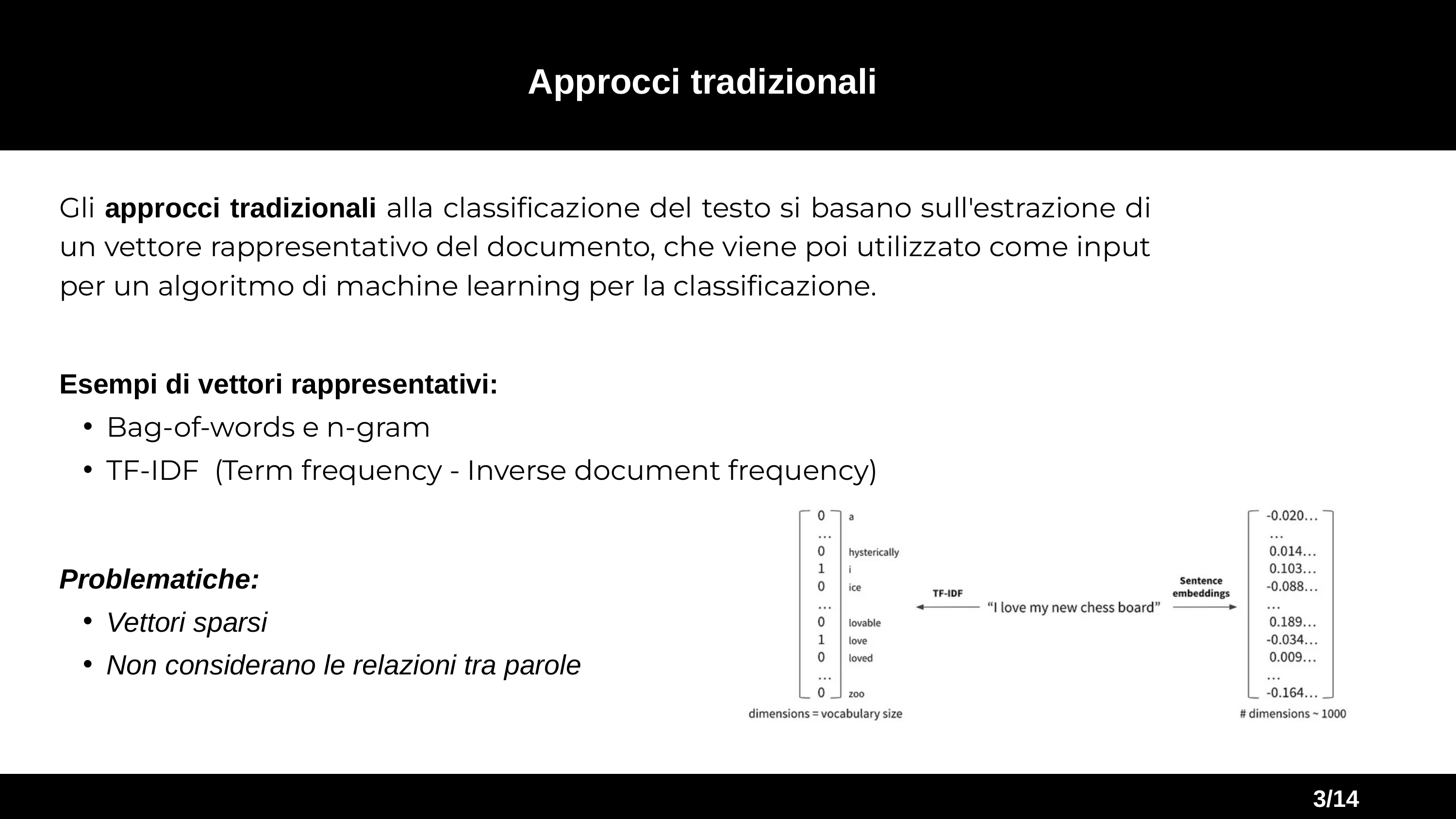

ININ
Approcci tradizionali

ININ
Gli approcci tradizionali alla classificazione del testo si basano sull'estrazione di un vettore rappresentativo del documento, che viene poi utilizzato come input per un algoritmo di machine learning per la classificazione.
Esempi di vettori rappresentativi:
Bag-of-words e n-gram
TF-IDF  (Term frequency - Inverse document frequency)

Problematiche:
Vettori sparsi
Non considerano le relazioni tra parole
3/14